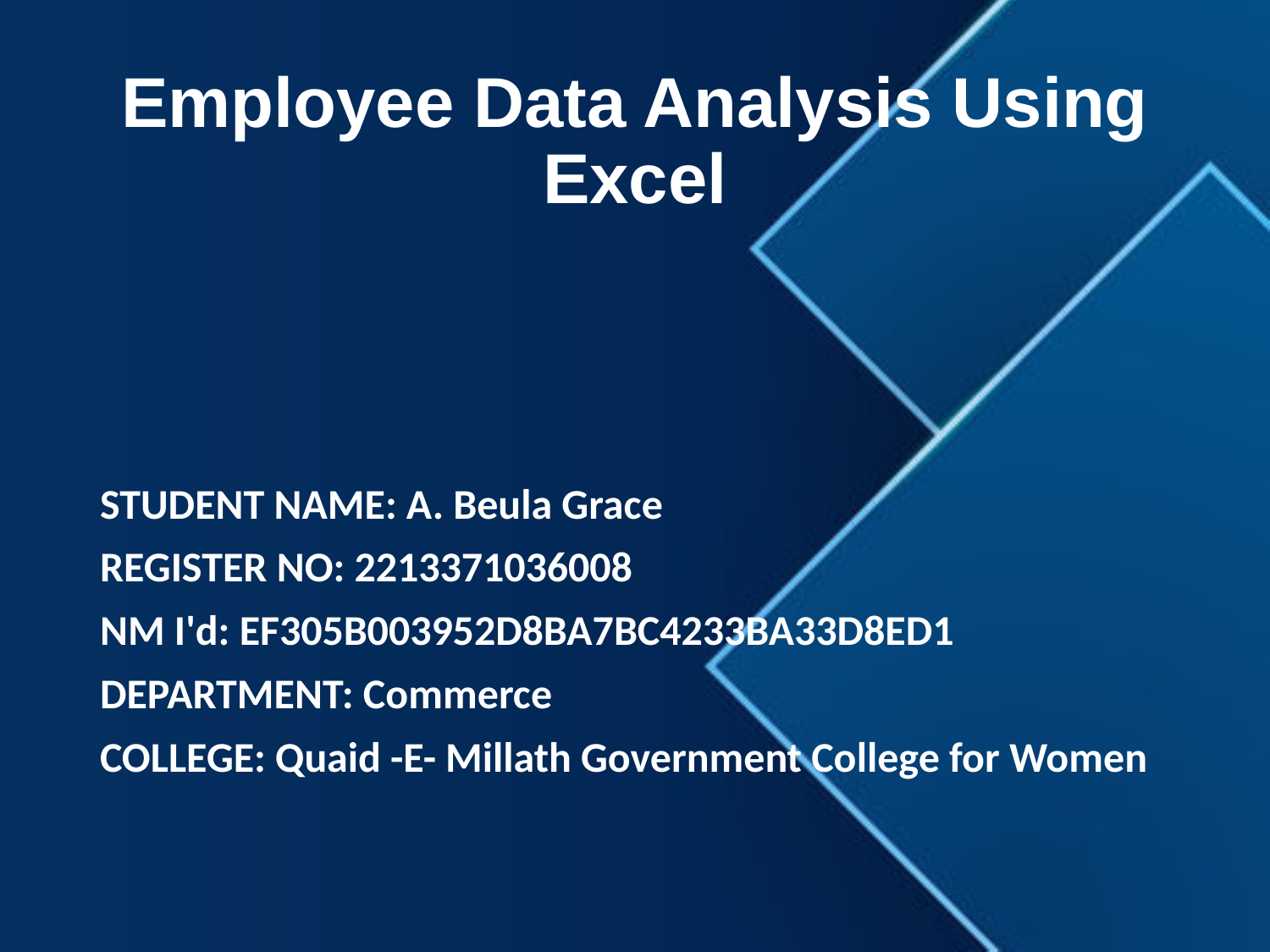

# Employee Data Analysis Using Excel
STUDENT NAME: A. Beula Grace
REGISTER NO: 2213371036008
NM I'd: EF305B003952D8BA7BC4233BA33D8ED1
DEPARTMENT: Commerce
COLLEGE: Quaid -E- Millath Government College for Women